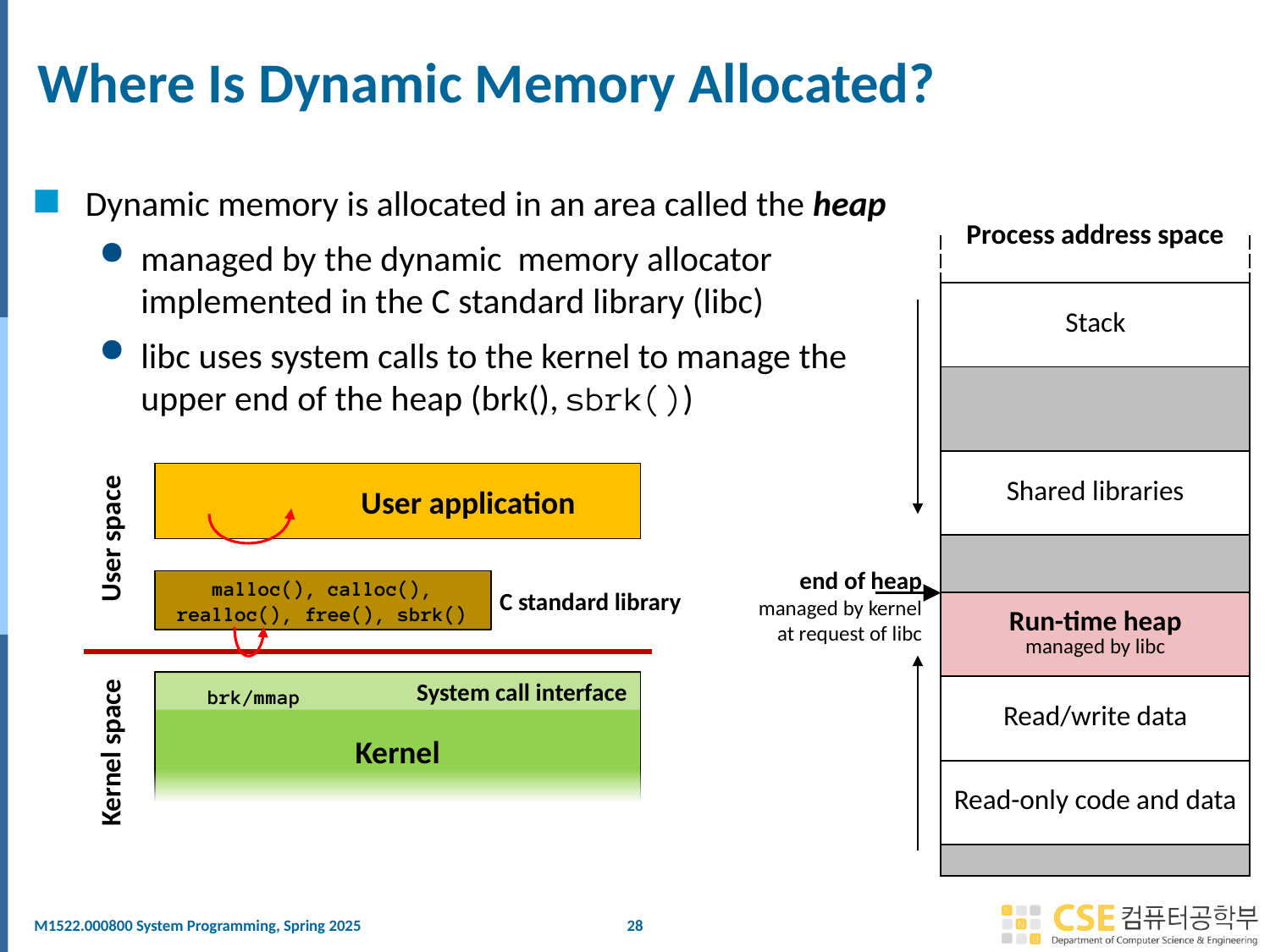

# Where Is Dynamic Memory Allocated?
Dynamic memory is allocated in an area called the heap
managed by the dynamic  memory allocator
implemented in the C standard library (libc)
libc uses system calls to the kernel to manage the
upper end of the heap (brk(), sbrk())

Process address space
|  |
| --- |
| Stack |
|  |
| Shared libraries |
|  |
| Run-time heap managed by libc |
| Read/write data |
| Read-only code and data |
|  |
User application

User space
C standard library
malloc(), calloc(),
realloc(), free(), sbrk()

Kernel
System call interface
brk/mmap
Kernel space

end of heap
managed by kernel
at request of libc